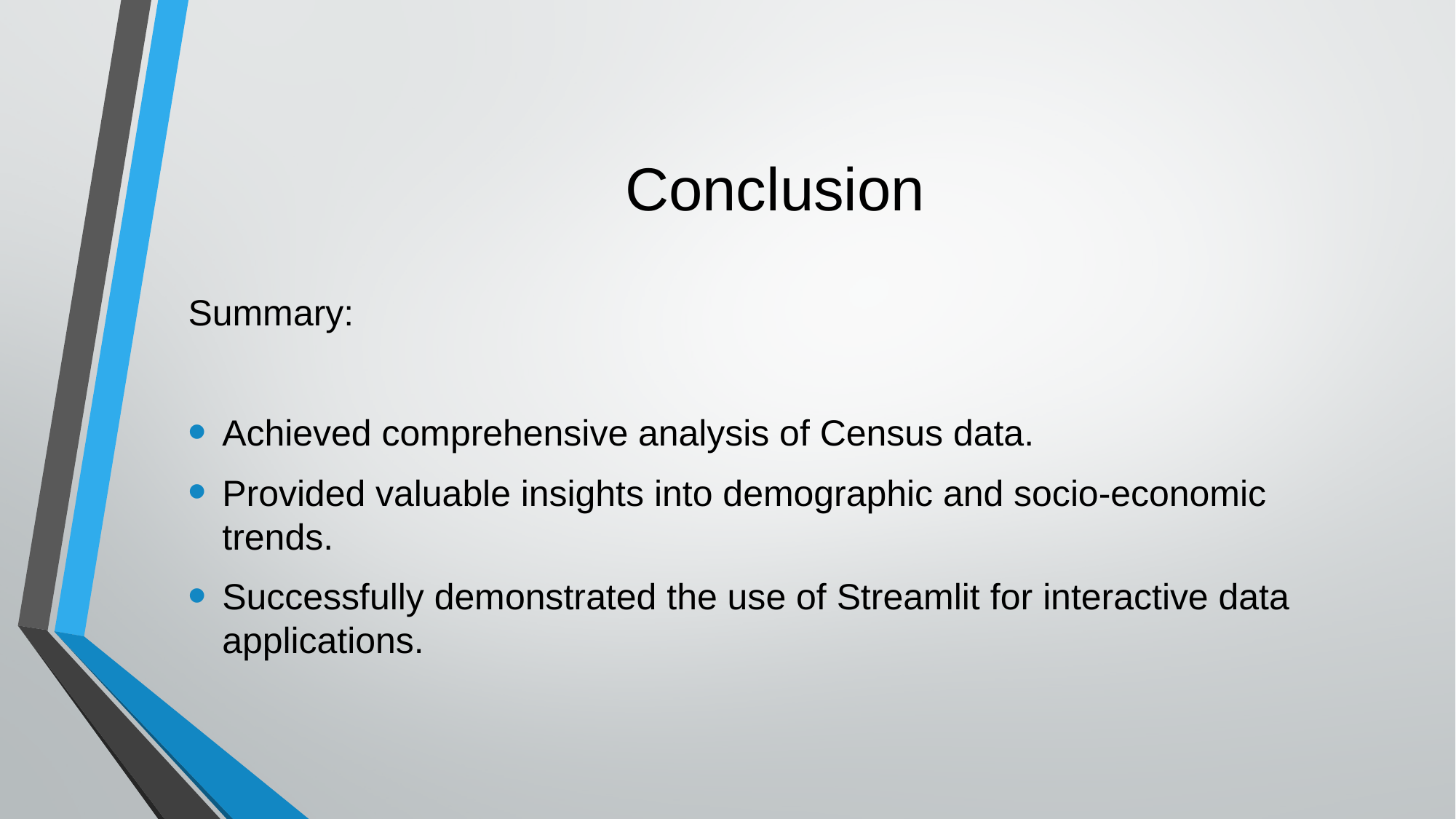

# Conclusion
Summary:

Achieved comprehensive analysis of Census data.
Provided valuable insights into demographic and socio-economic trends.
Successfully demonstrated the use of Streamlit for interactive data applications.